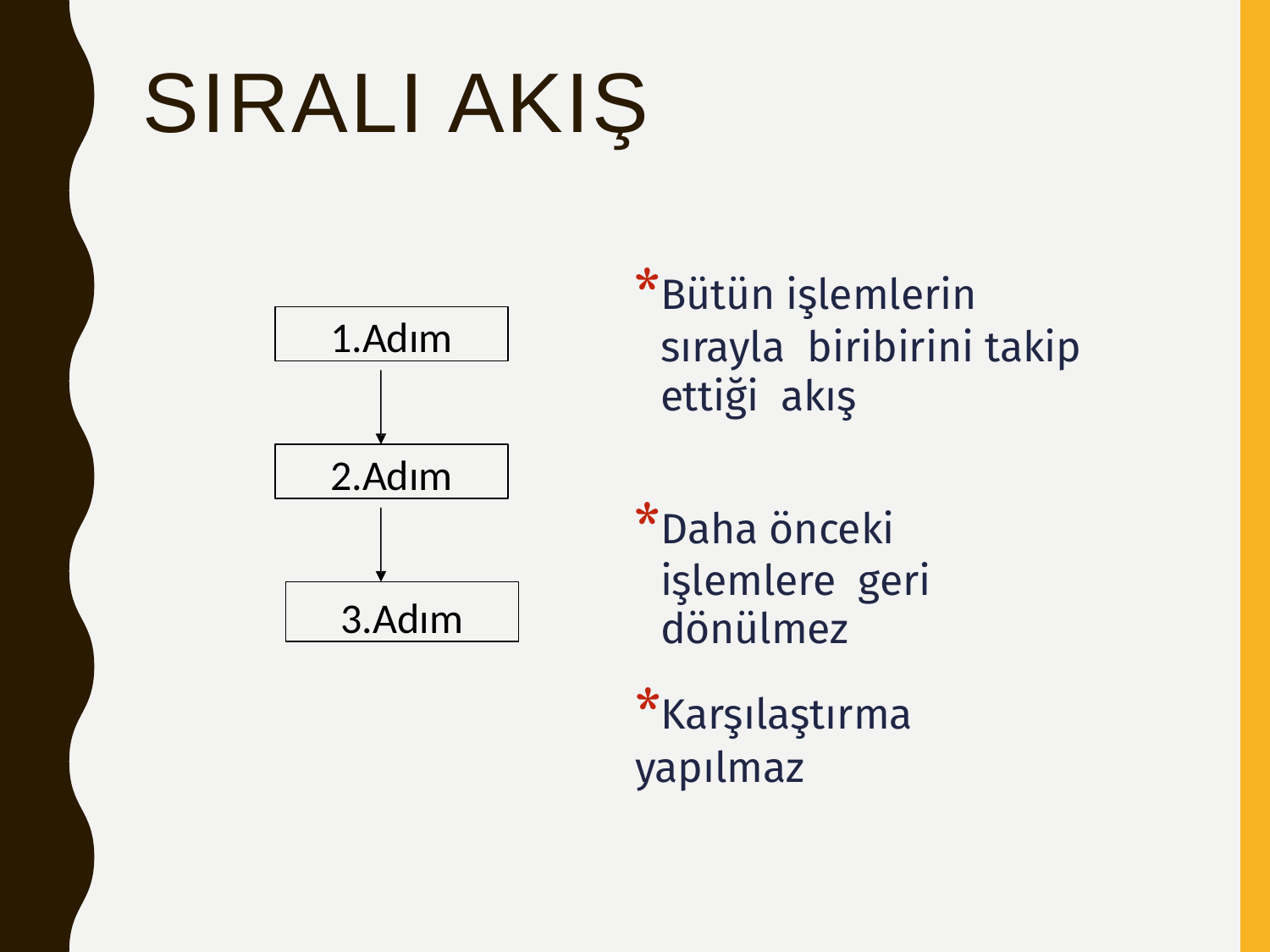

# *
Sıralı akış
*Bütün işlemlerin sırayla  biribirini takip ettiği  akış
1.Adım

2.Adım
*Daha önceki işlemlere  geri dönülmez

3.Adım
*Karşılaştırma yapılmaz